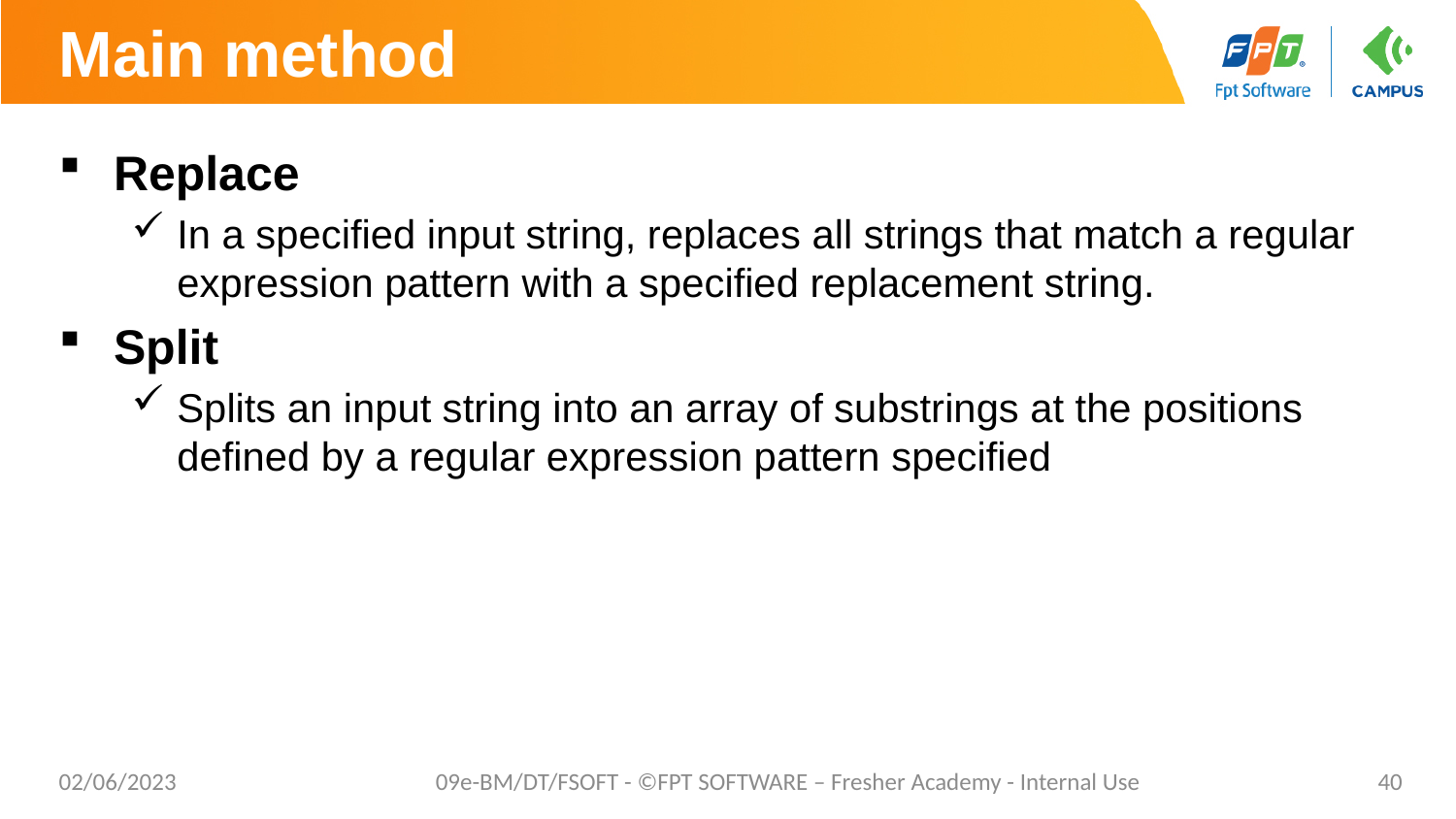

# Main method
Replace
In a specified input string, replaces all strings that match a regular expression pattern with a specified replacement string.
Split
Splits an input string into an array of substrings at the positions defined by a regular expression pattern specified
02/06/2023
09e-BM/DT/FSOFT - ©FPT SOFTWARE – Fresher Academy - Internal Use
40